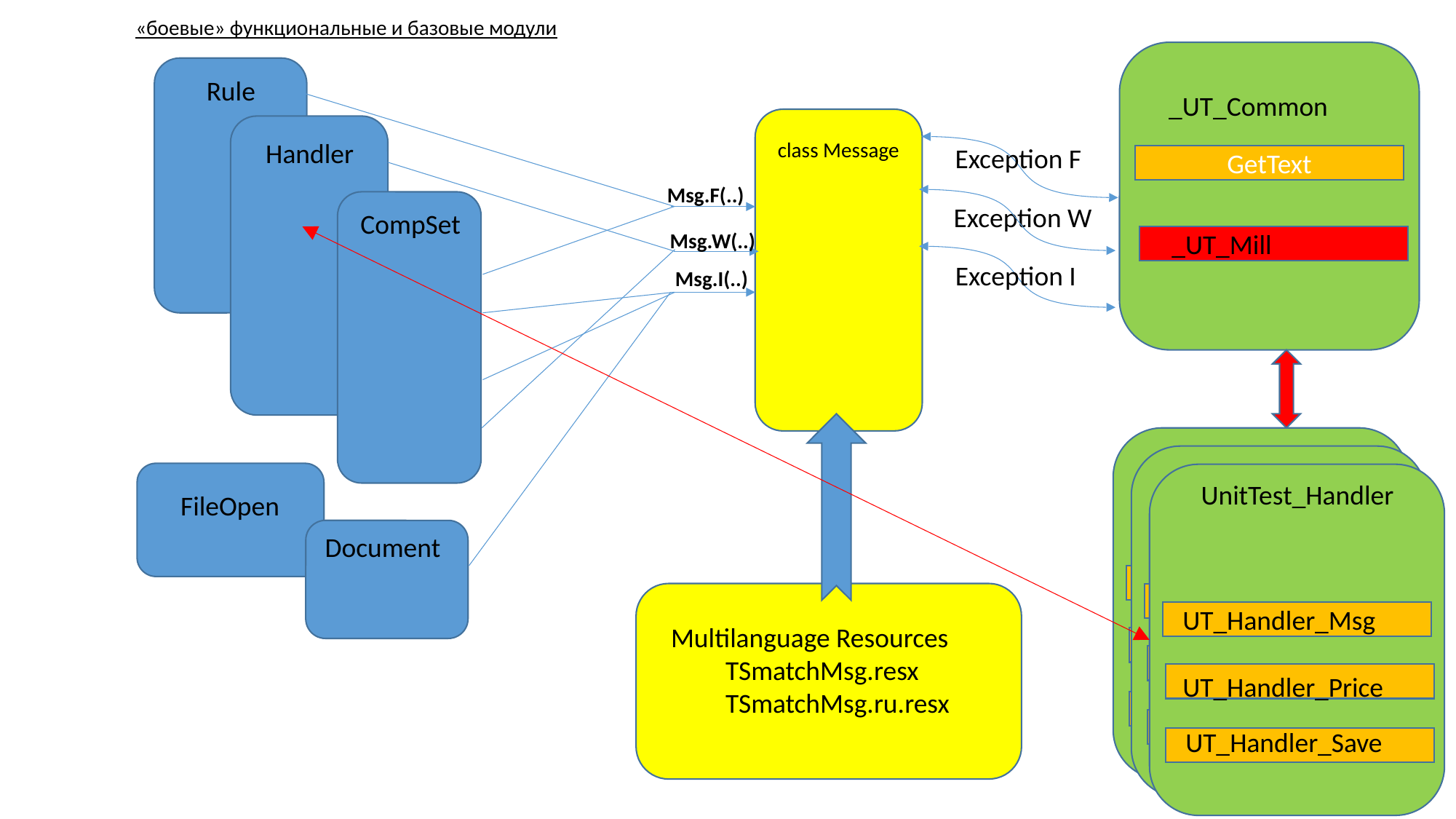

«боевые» функциональные и базовые модули

_UT_Common
GetText
_UT_Mill

Rule

Handler
class Message
Exception F
Msg.F(..)

Exception W
CompSet
Msg.W(..)
Exception I
Msg.I(..)

UnitTest_Handler
UT_Handler_Msg

UT_Handler_Price
UT_Handler_Save

UnitTest_Handler
UT_Handler_Msg

UT_Handler_Price
UT_Handler_Save

UnitTest_Handler
UT_Handler_Msg

UT_Handler_Price
UT_Handler_Save

FileOpen

Document

Multilanguage Resources
TSmatchMsg.resx
TSmatchMsg.ru.resx